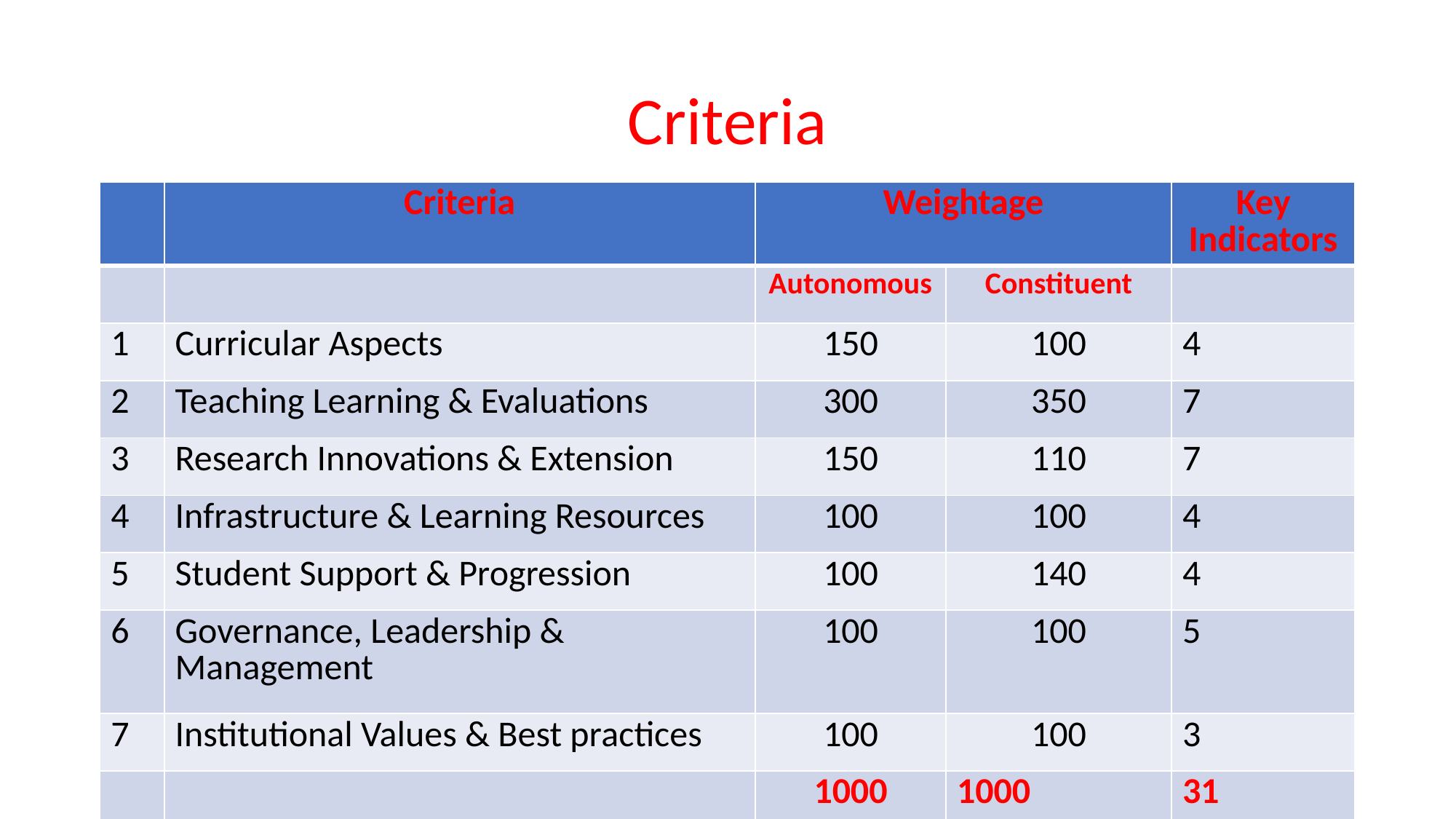

# Criteria
|  | Criteria | Weightage |  | Key Indicators |
| --- | --- | --- | --- | --- |
|  |  | Autonomous | Constituent |  |
| 1 | Curricular Aspects | 150 | 100 | 4 |
| 2 | Teaching Learning & Evaluations | 300 | 350 | 7 |
| 3 | Research Innovations & Extension | 150 | 110 | 7 |
| 4 | Infrastructure & Learning Resources | 100 | 100 | 4 |
| 5 | Student Support & Progression | 100 | 140 | 4 |
| 6 | Governance, Leadership & Management | 100 | 100 | 5 |
| 7 | Institutional Values & Best practices | 100 | 100 | 3 |
|  |  | 1000 | 1000 | 31 |